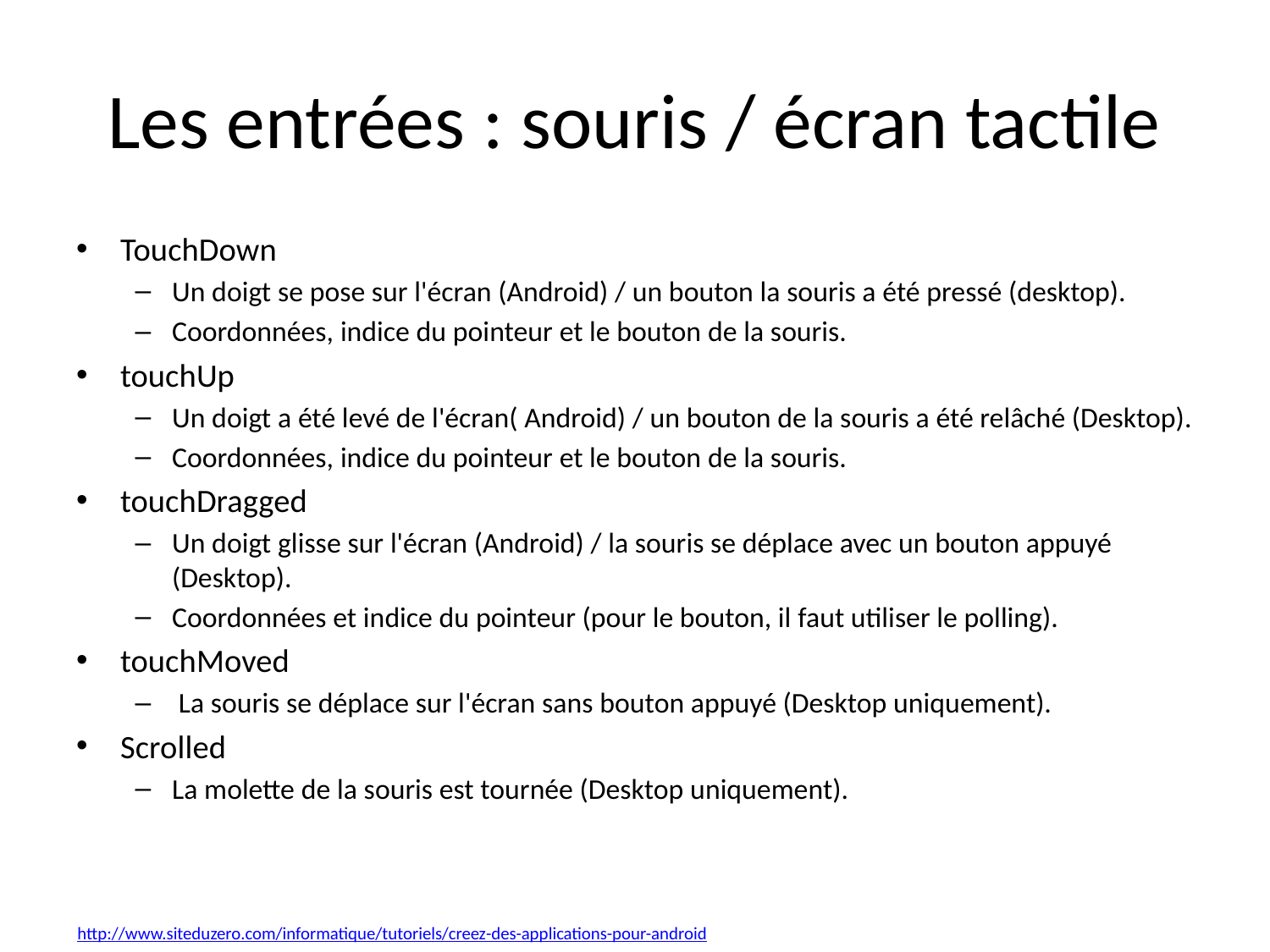

# Les entrées : souris / écran tactile
TouchDown
Un doigt se pose sur l'écran (Android) / un bouton la souris a été pressé (desktop).
Coordonnées, indice du pointeur et le bouton de la souris.
touchUp
Un doigt a été levé de l'écran( Android) / un bouton de la souris a été relâché (Desktop).
Coordonnées, indice du pointeur et le bouton de la souris.
touchDragged
Un doigt glisse sur l'écran (Android) / la souris se déplace avec un bouton appuyé (Desktop).
Coordonnées et indice du pointeur (pour le bouton, il faut utiliser le polling).
touchMoved
 La souris se déplace sur l'écran sans bouton appuyé (Desktop uniquement).
Scrolled
La molette de la souris est tournée (Desktop uniquement).